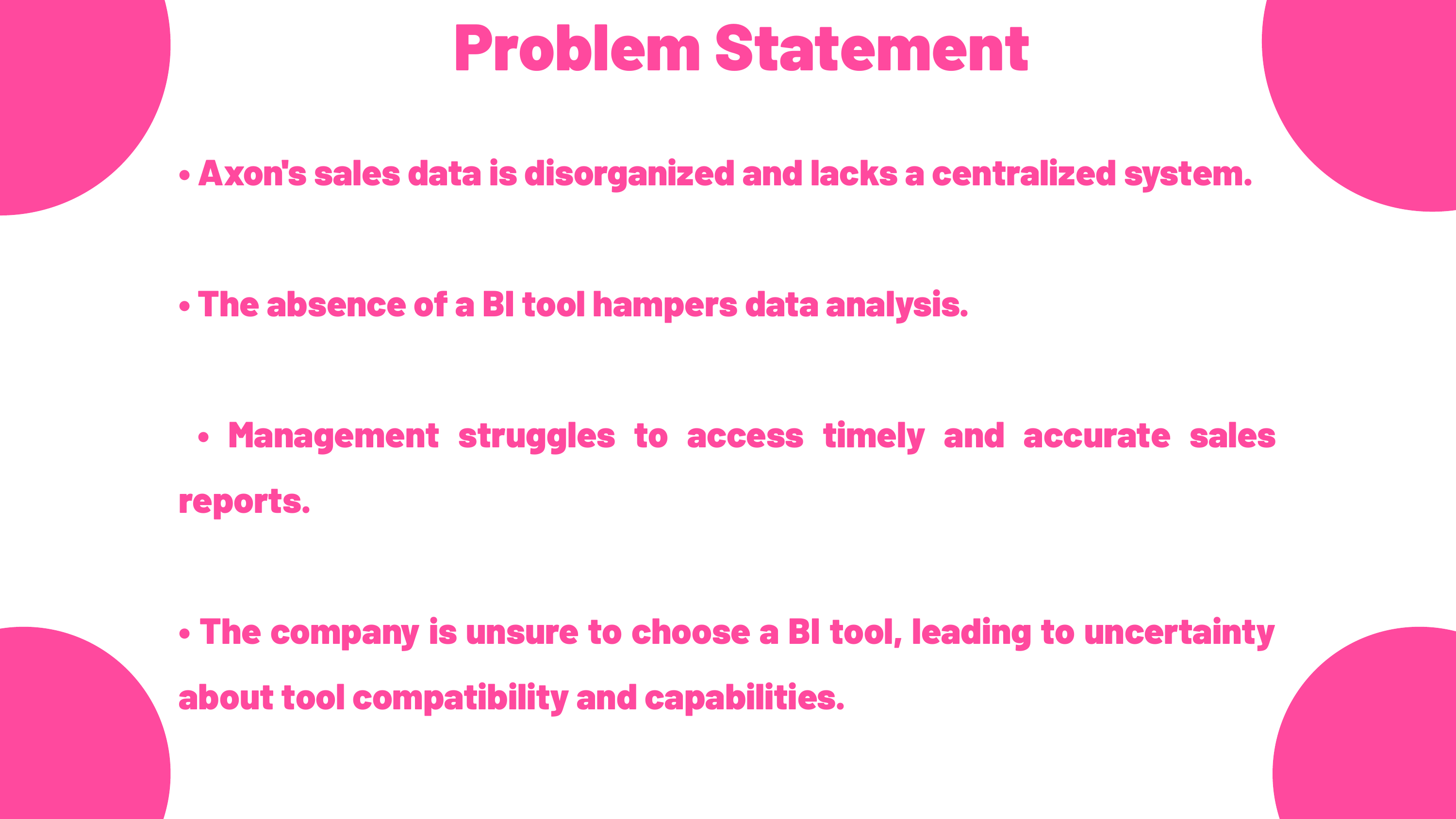

Problem Statement
• Axon's sales data is disorganized and lacks a centralized system.

• The absence of a BI tool hampers data analysis.

 • Management struggles to access timely and accurate sales reports.

• The company is unsure to choose a BI tool, leading to uncertainty about tool compatibility and capabilities.